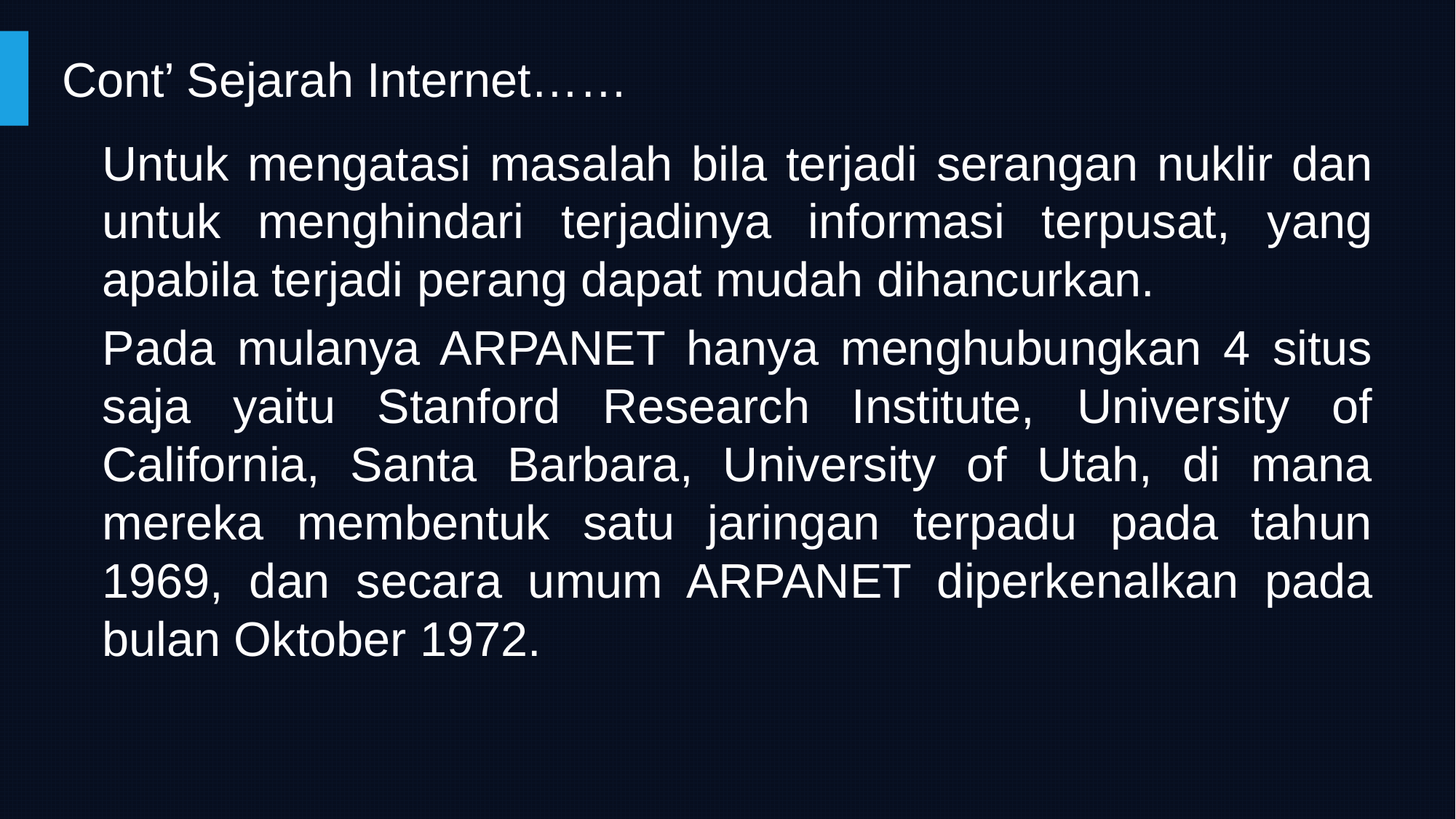

# Cont’ Sejarah Internet……
Untuk mengatasi masalah bila terjadi serangan nuklir dan untuk menghindari terjadinya informasi terpusat, yang apabila terjadi perang dapat mudah dihancurkan.
Pada mulanya ARPANET hanya menghubungkan 4 situs saja yaitu Stanford Research Institute, University of California, Santa Barbara, University of Utah, di mana mereka membentuk satu jaringan terpadu pada tahun 1969, dan secara umum ARPANET diperkenalkan pada bulan Oktober 1972.